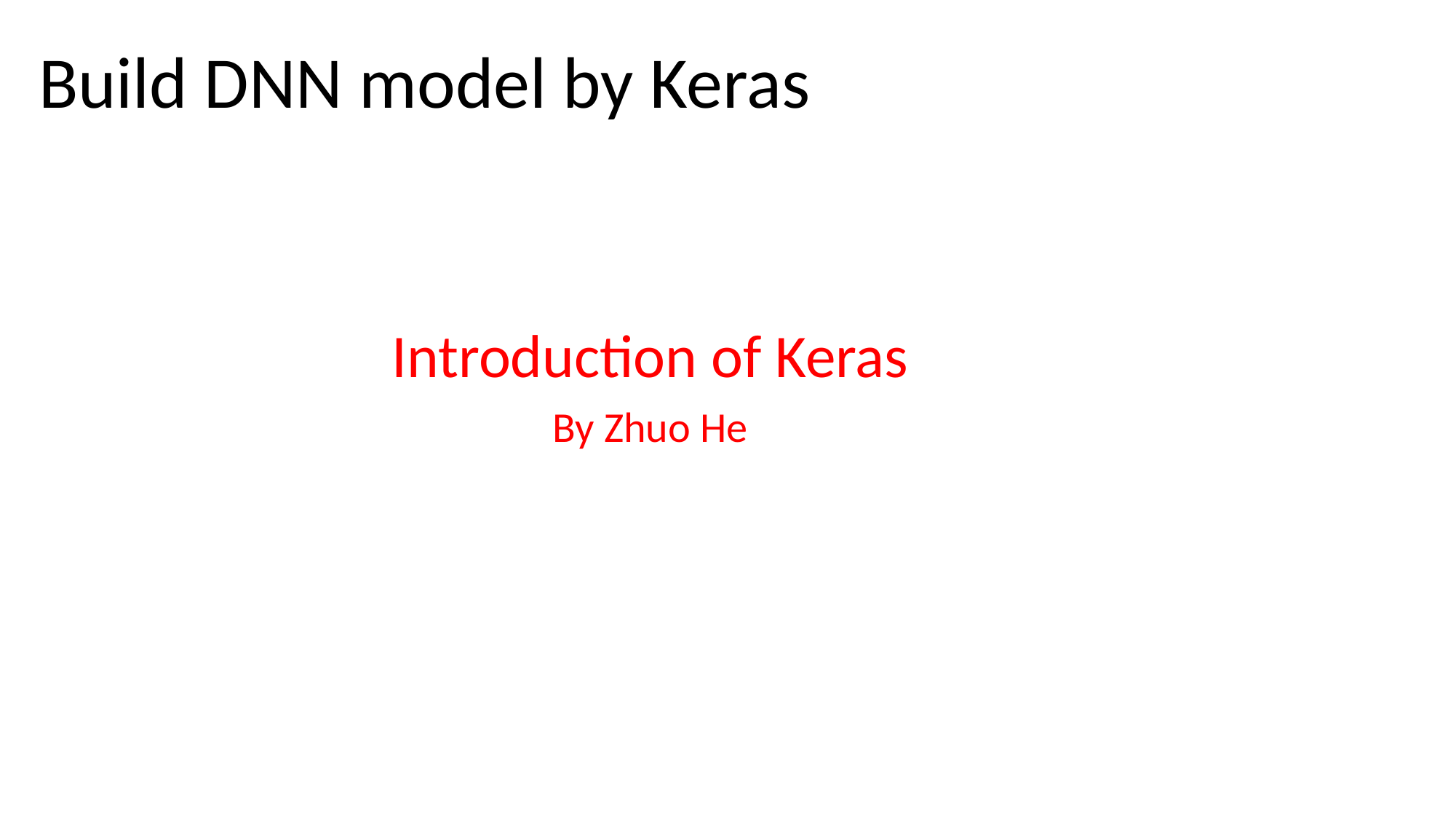

# Build DNN model by Keras
Introduction of Keras
By Zhuo He